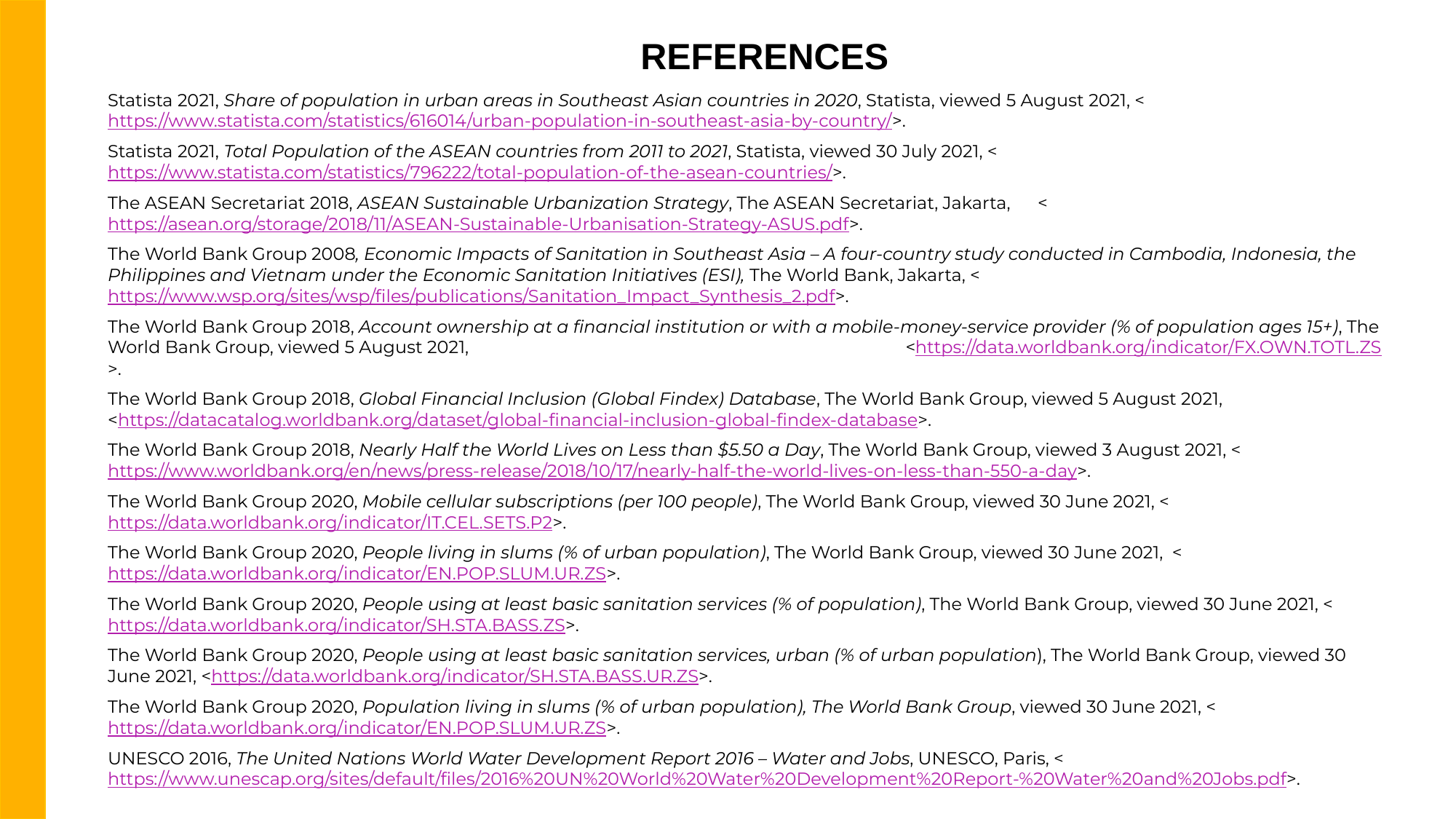

REFERENCES
Statista 2021, Share of population in urban areas in Southeast Asian countries in 2020, Statista, viewed 5 August 2021, <https://www.statista.com/statistics/616014/urban-population-in-southeast-asia-by-country/>.
Statista 2021, Total Population of the ASEAN countries from 2011 to 2021, Statista, viewed 30 July 2021, <https://www.statista.com/statistics/796222/total-population-of-the-asean-countries/>.
The ASEAN Secretariat 2018, ASEAN Sustainable Urbanization Strategy, The ASEAN Secretariat, Jakarta,      <https://asean.org/storage/2018/11/ASEAN-Sustainable-Urbanisation-Strategy-ASUS.pdf>.
The World Bank Group 2008, Economic Impacts of Sanitation in Southeast Asia – A four-country study conducted in Cambodia, Indonesia, the Philippines and Vietnam under the Economic Sanitation Initiatives (ESI), The World Bank, Jakarta, <https://www.wsp.org/sites/wsp/files/publications/Sanitation_Impact_Synthesis_2.pdf>.
The World Bank Group 2018, Account ownership at a financial institution or with a mobile-money-service provider (% of population ages 15+), The World Bank Group, viewed 5 August 2021,                                                                                                <https://data.worldbank.org/indicator/FX.OWN.TOTL.ZS>.
The World Bank Group 2018, Global Financial Inclusion (Global Findex) Database, The World Bank Group, viewed 5 August 2021, 	                 <https://datacatalog.worldbank.org/dataset/global-financial-inclusion-global-findex-database>.
The World Bank Group 2018, Nearly Half the World Lives on Less than $5.50 a Day, The World Bank Group, viewed 3 August 2021, <https://www.worldbank.org/en/news/press-release/2018/10/17/nearly-half-the-world-lives-on-less-than-550-a-day>.
The World Bank Group 2020, Mobile cellular subscriptions (per 100 people), The World Bank Group, viewed 30 June 2021, <https://data.worldbank.org/indicator/IT.CEL.SETS.P2>.
The World Bank Group 2020, People living in slums (% of urban population), The World Bank Group, viewed 30 June 2021,  <https://data.worldbank.org/indicator/EN.POP.SLUM.UR.ZS>.
The World Bank Group 2020, People using at least basic sanitation services (% of population), The World Bank Group, viewed 30 June 2021, <https://data.worldbank.org/indicator/SH.STA.BASS.ZS>.
The World Bank Group 2020, People using at least basic sanitation services, urban (% of urban population), The World Bank Group, viewed 30 June 2021, <https://data.worldbank.org/indicator/SH.STA.BASS.UR.ZS>.
The World Bank Group 2020, Population living in slums (% of urban population), The World Bank Group, viewed 30 June 2021, <https://data.worldbank.org/indicator/EN.POP.SLUM.UR.ZS>.
UNESCO 2016, The United Nations World Water Development Report 2016 – Water and Jobs, UNESCO, Paris, <https://www.unescap.org/sites/default/files/2016%20UN%20World%20Water%20Development%20Report-%20Water%20and%20Jobs.pdf>.